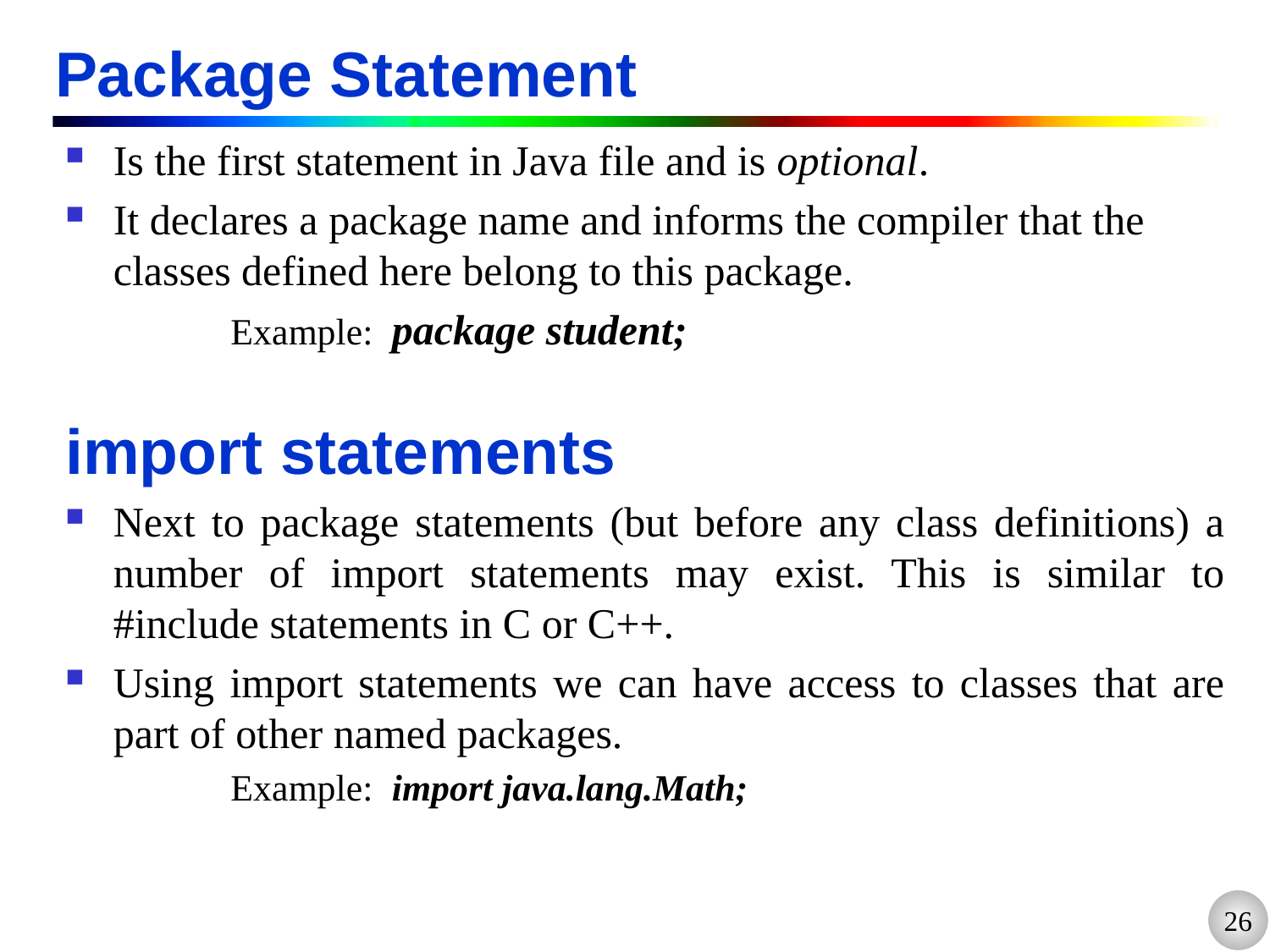

# Package Statement
Is the first statement in Java file and is optional.
It declares a package name and informs the compiler that the classes defined here belong to this package.
	Example:  package student;

import statements
Next to package statements (but before any class definitions) a number of import statements may exist. This is similar to #include statements in C or C++.
Using import statements we can have access to classes that are part of other named packages.
	Example:  import java.lang.Math;